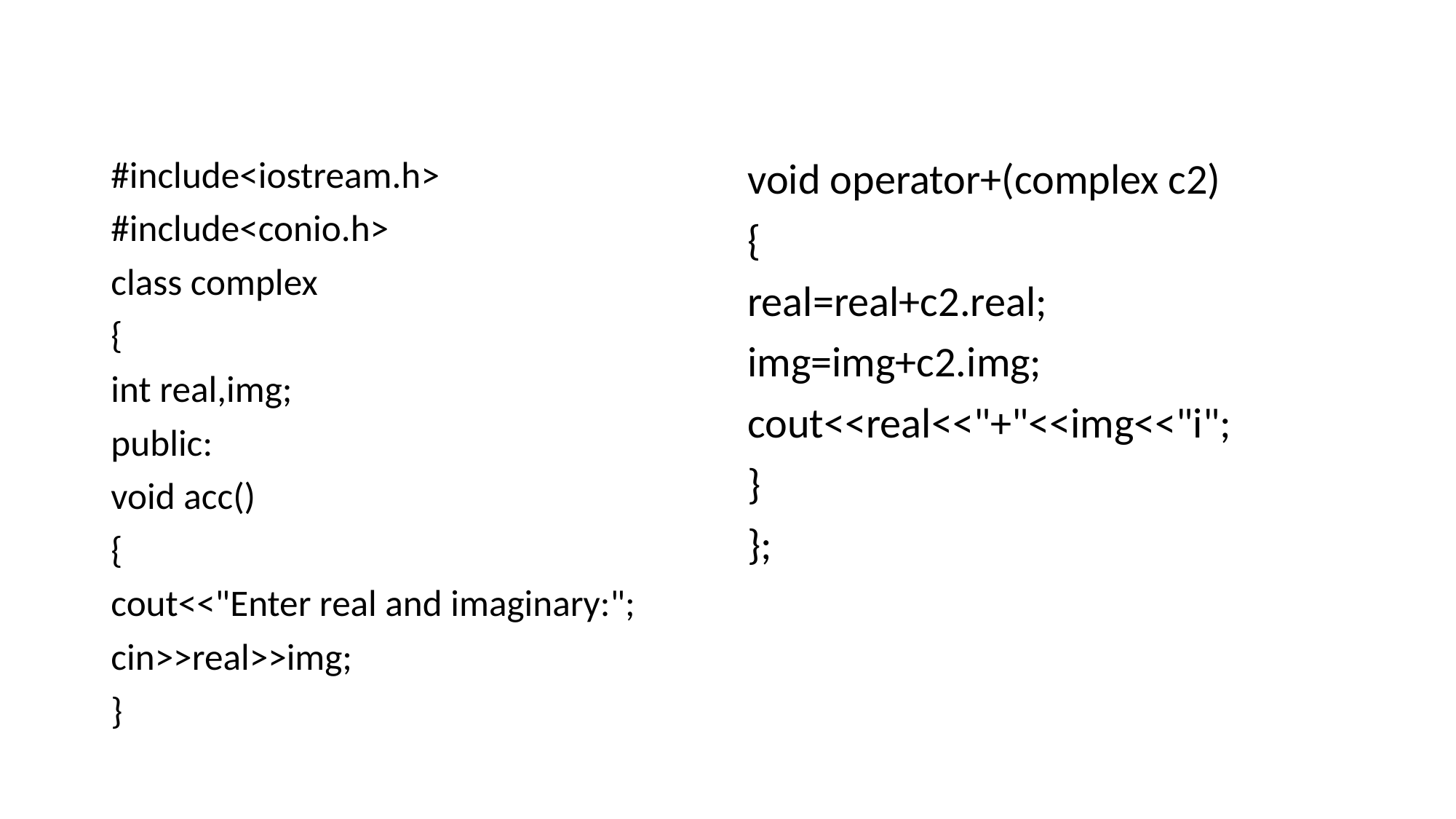

#
#include<iostream.h>
#include<conio.h>
class complex
{
int real,img;
public:
void acc()
{
cout<<"Enter real and imaginary:";
cin>>real>>img;
}
void operator+(complex c2)
{
real=real+c2.real;
img=img+c2.img;
cout<<real<<"+"<<img<<"i";
}
};